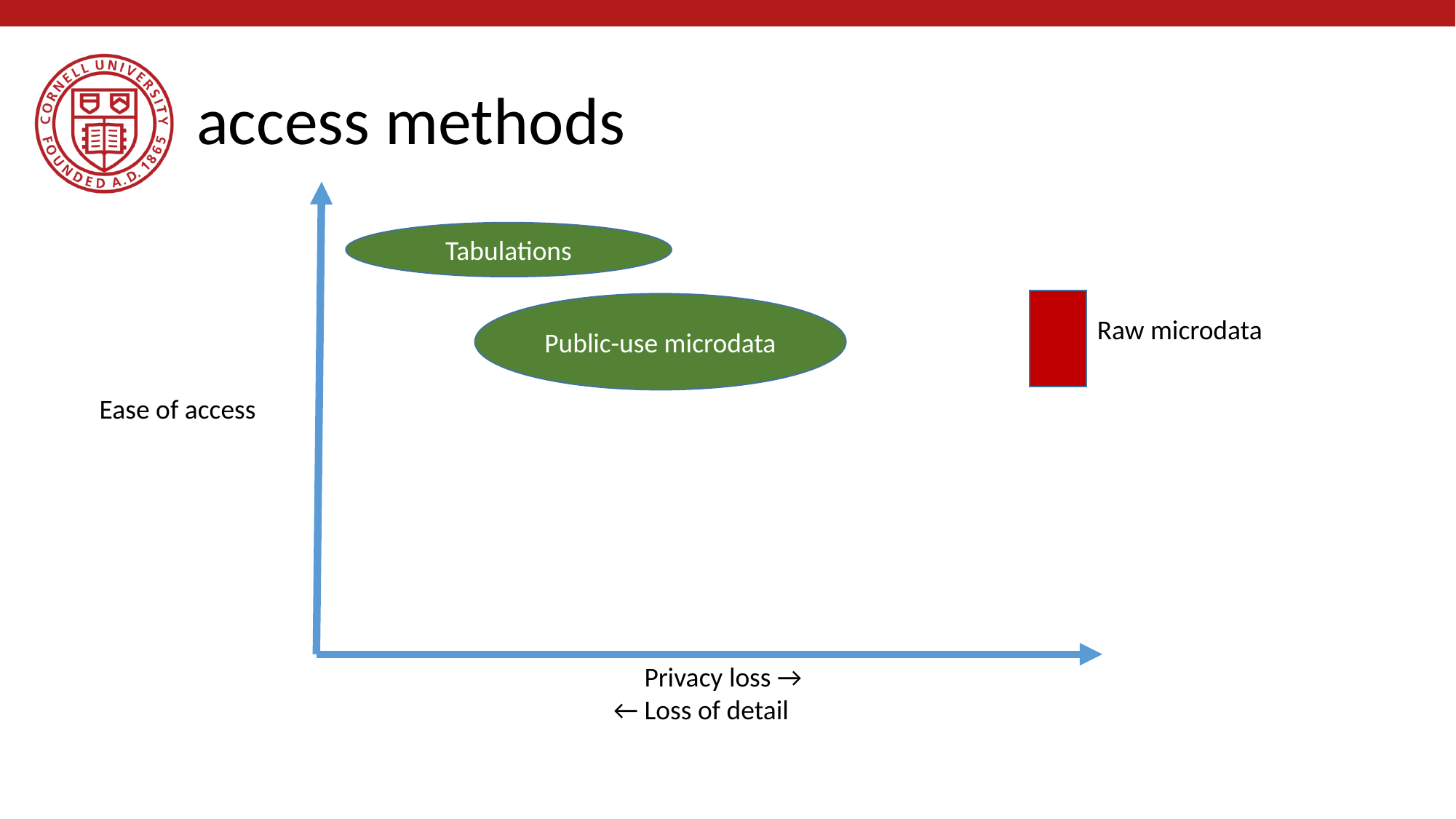

# access methods
Tabulations

Tabulations

Public-use microdata

Raw microdata
Ease of access
     Privacy loss →
← Loss of detail